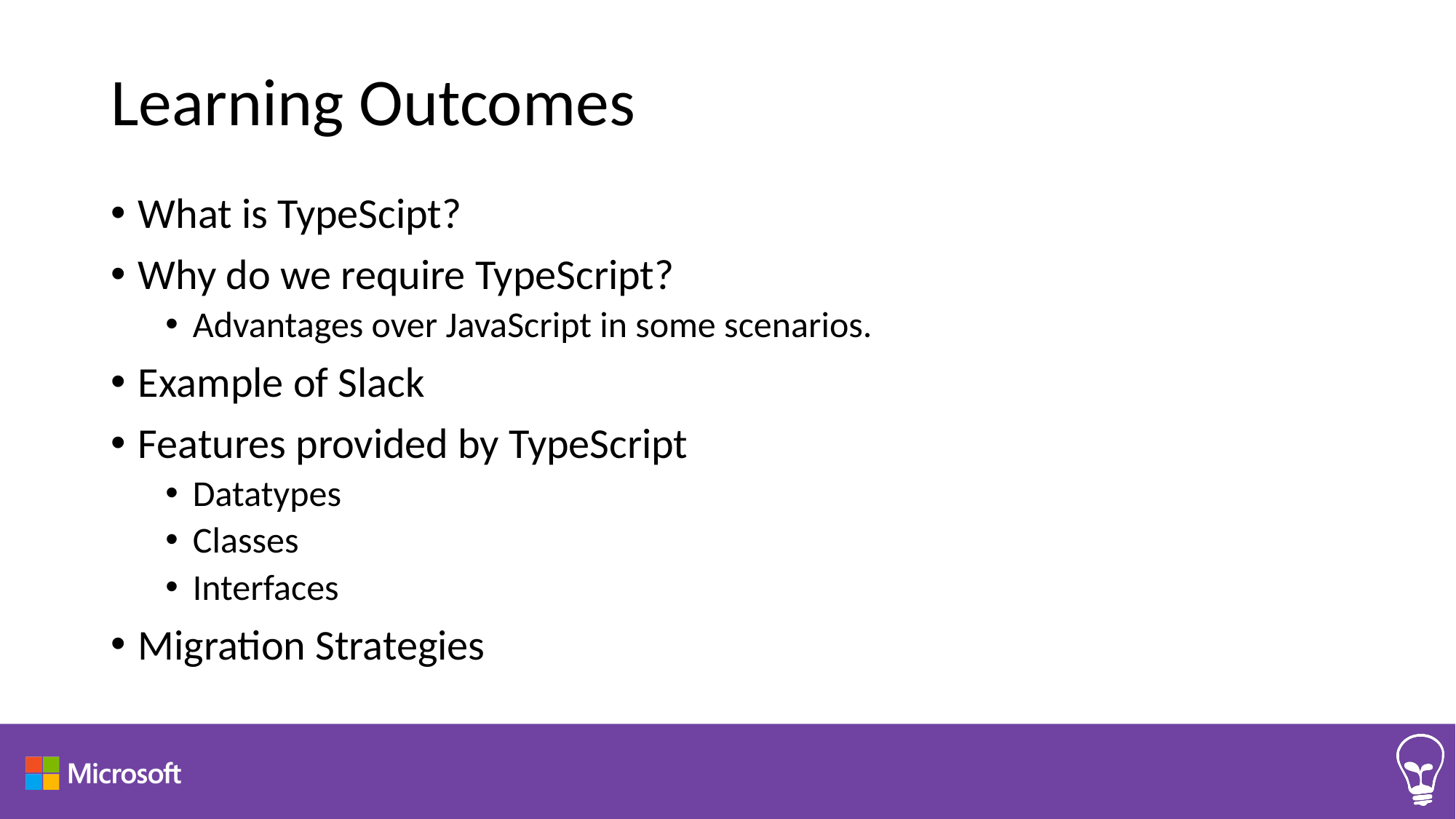

# Learning Outcomes
What is TypeScipt?
Why do we require TypeScript?
Advantages over JavaScript in some scenarios.
Example of Slack
Features provided by TypeScript
Datatypes
Classes
Interfaces
Migration Strategies